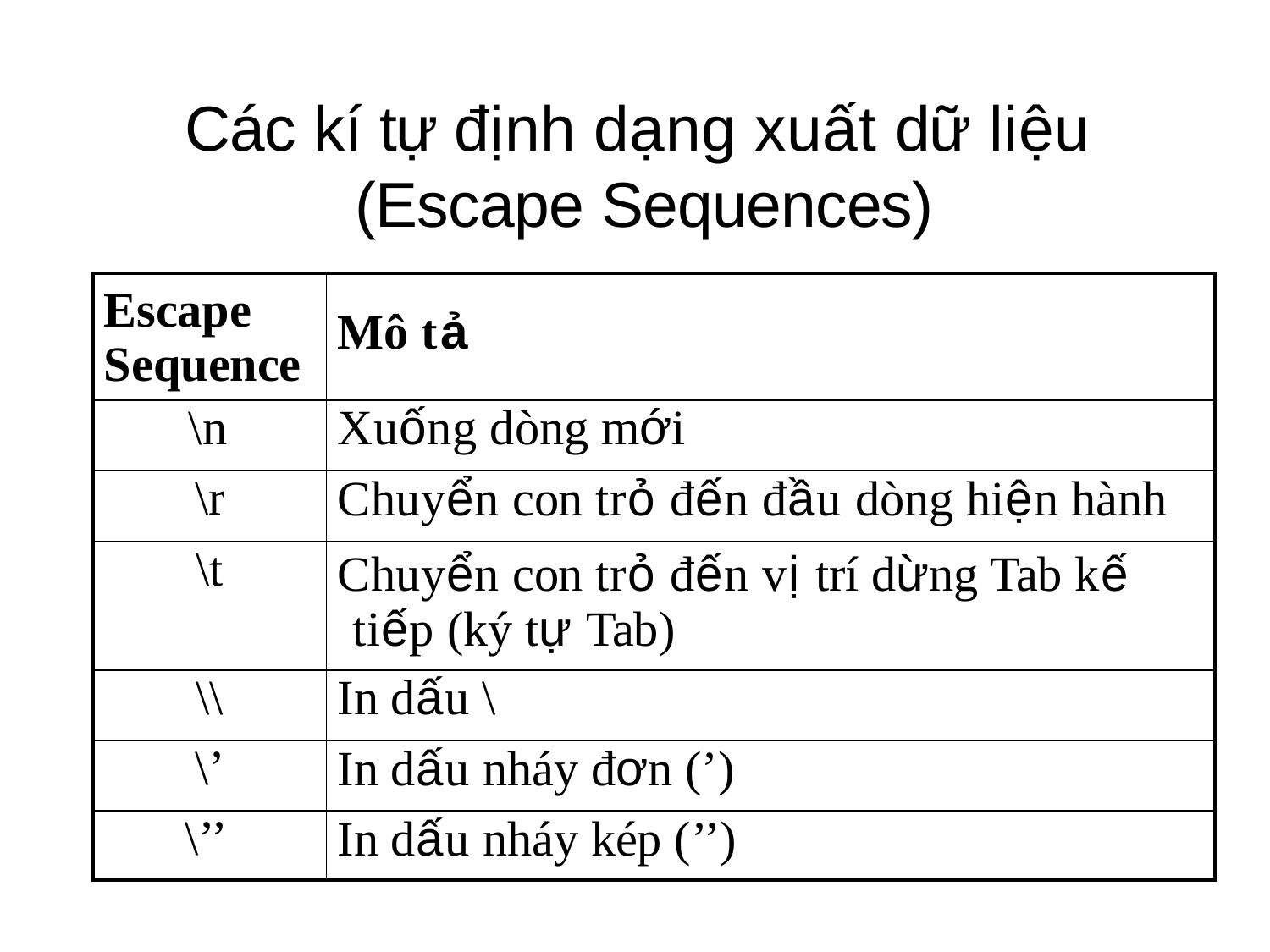

# Các kí tự định dạng xuất dữ liệu  (Escape Sequences)
| Escape Sequence | Mô tả |
| --- | --- |
| \n | Xuống dòng mới |
| \r | Chuyển con trỏ đến đầu dòng hiện hành |
| \t | Chuyển con trỏ đến vị trí dừng Tab kế tiếp (ký tự Tab) |
| \\ | In dấu \ |
| \’ | In dấu nháy đơn (’) |
| \’’ | In dấu nháy kép (’’) |